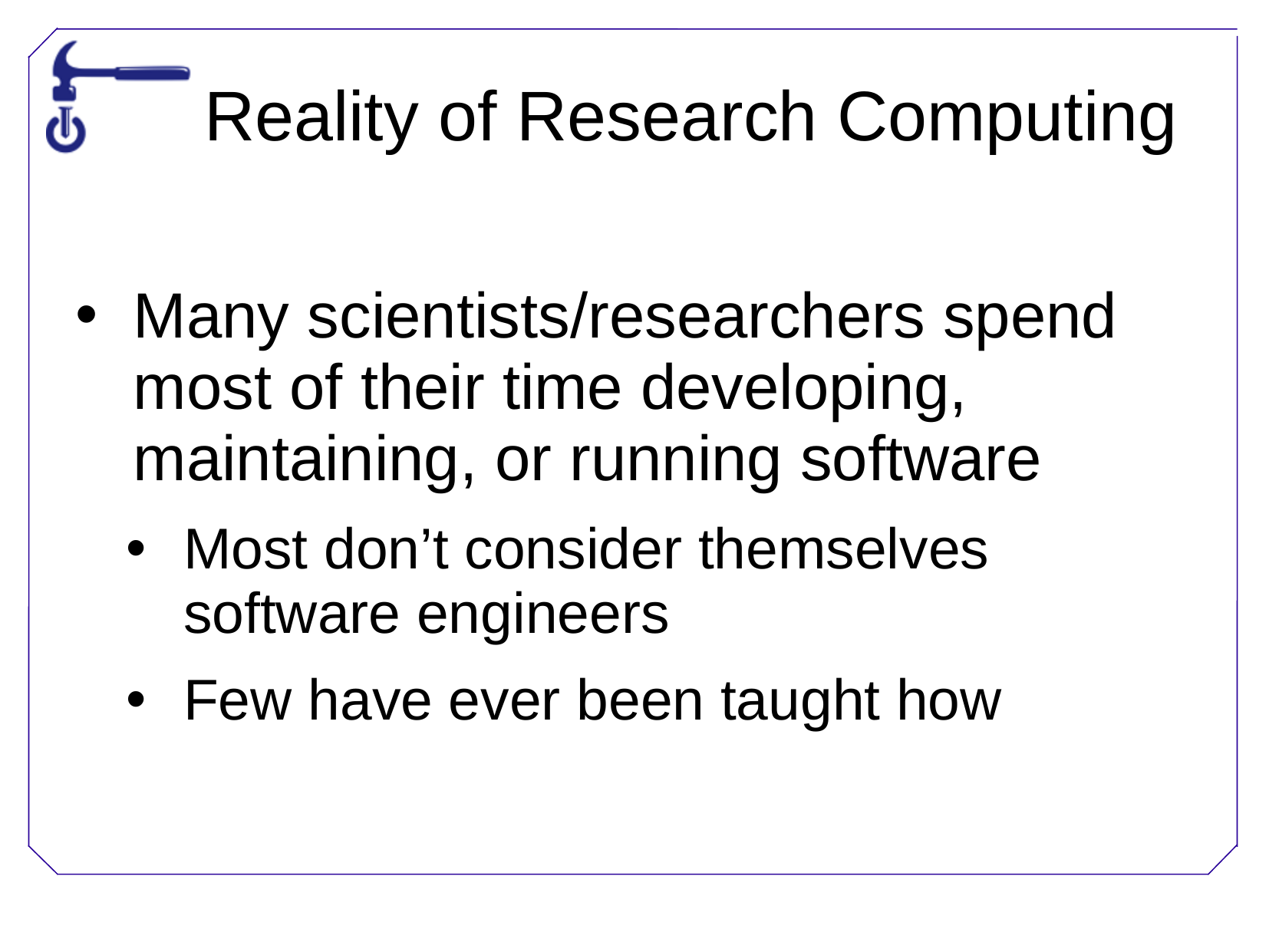

Reality of Research Computing
Many scientists/researchers spend most of their time developing, maintaining, or running software
Most don’t consider themselves software engineers
Few have ever been taught how